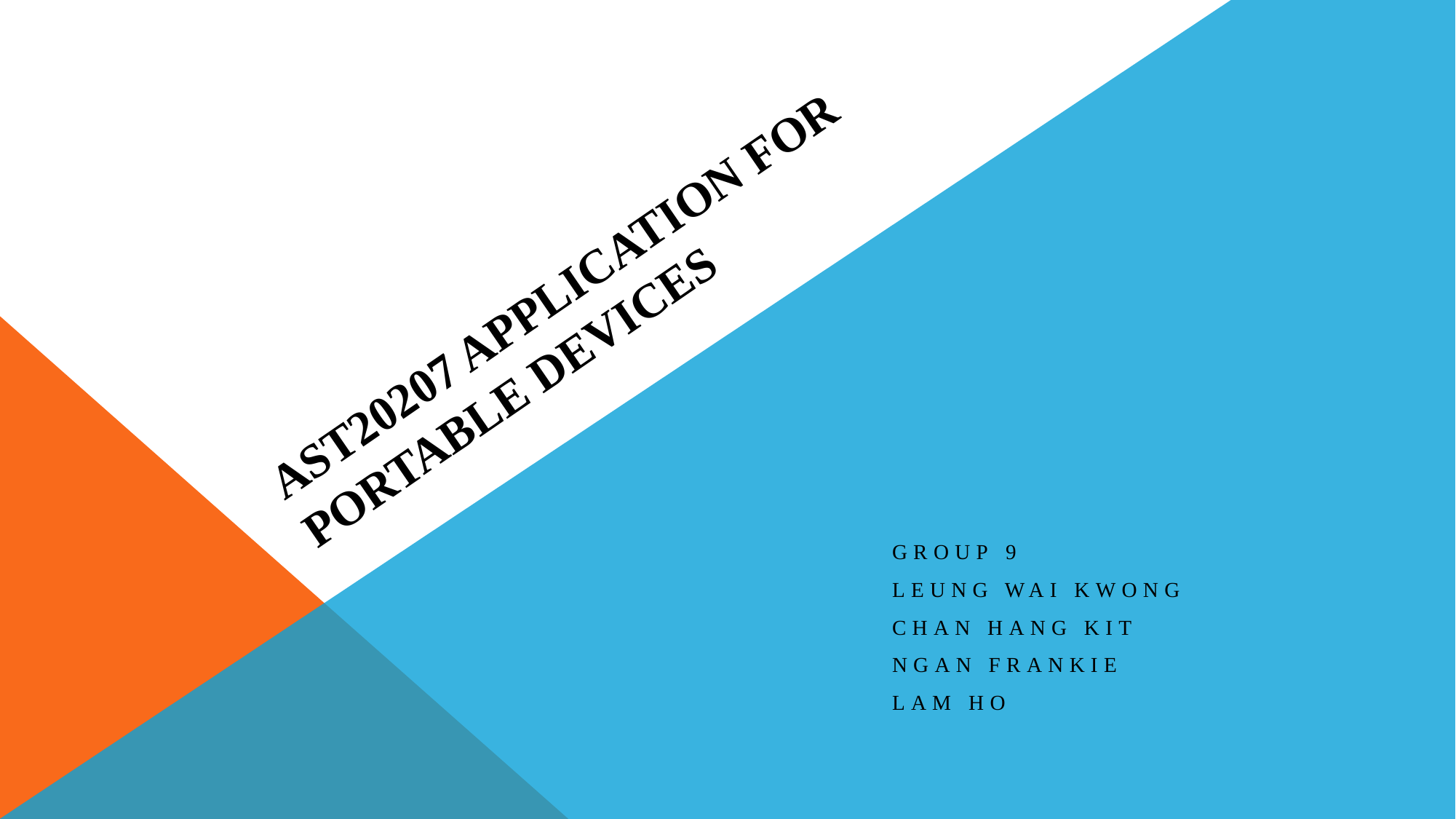

# AST20207 Application for Portable Devices
Group 9
Leung Wai Kwong
Chan Hang Kit
Ngan Frankie
Lam Ho